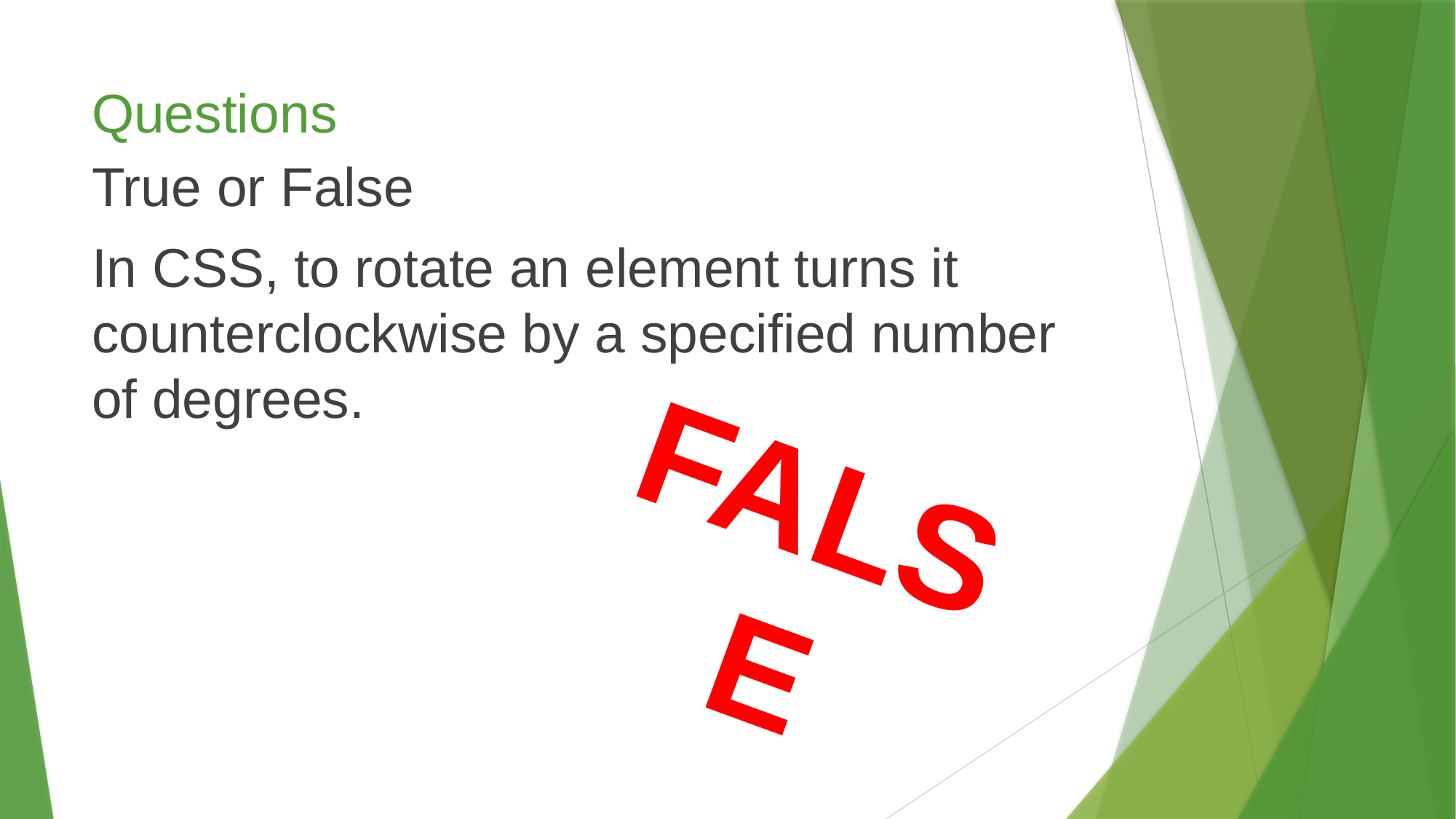

# Questions
True or False
In CSS, to rotate an element turns it counterclockwise by a specified number of degrees.
FALSE